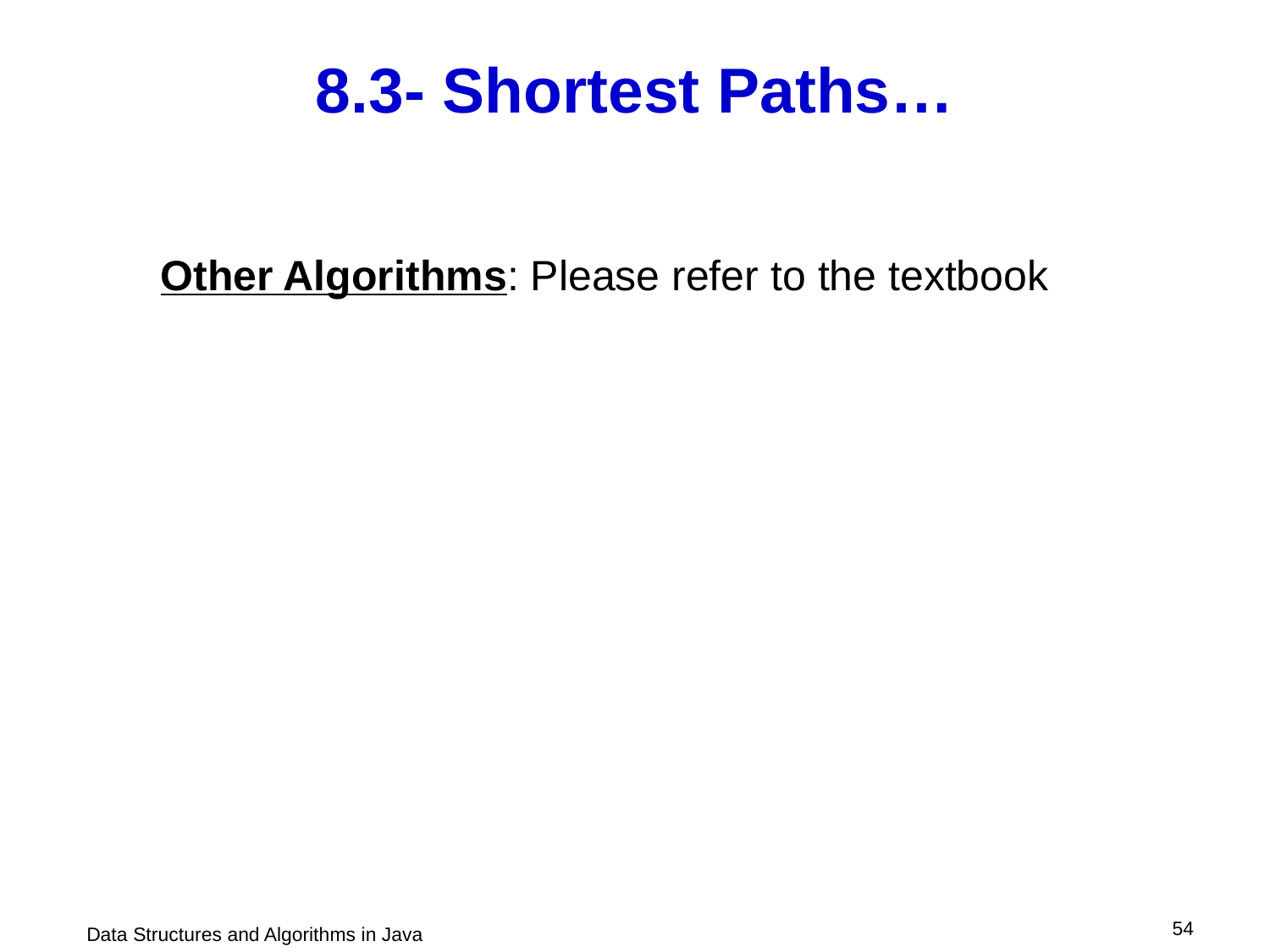

# 8.3- Shortest Paths…
Other Algorithms: Please refer to the textbook
 54